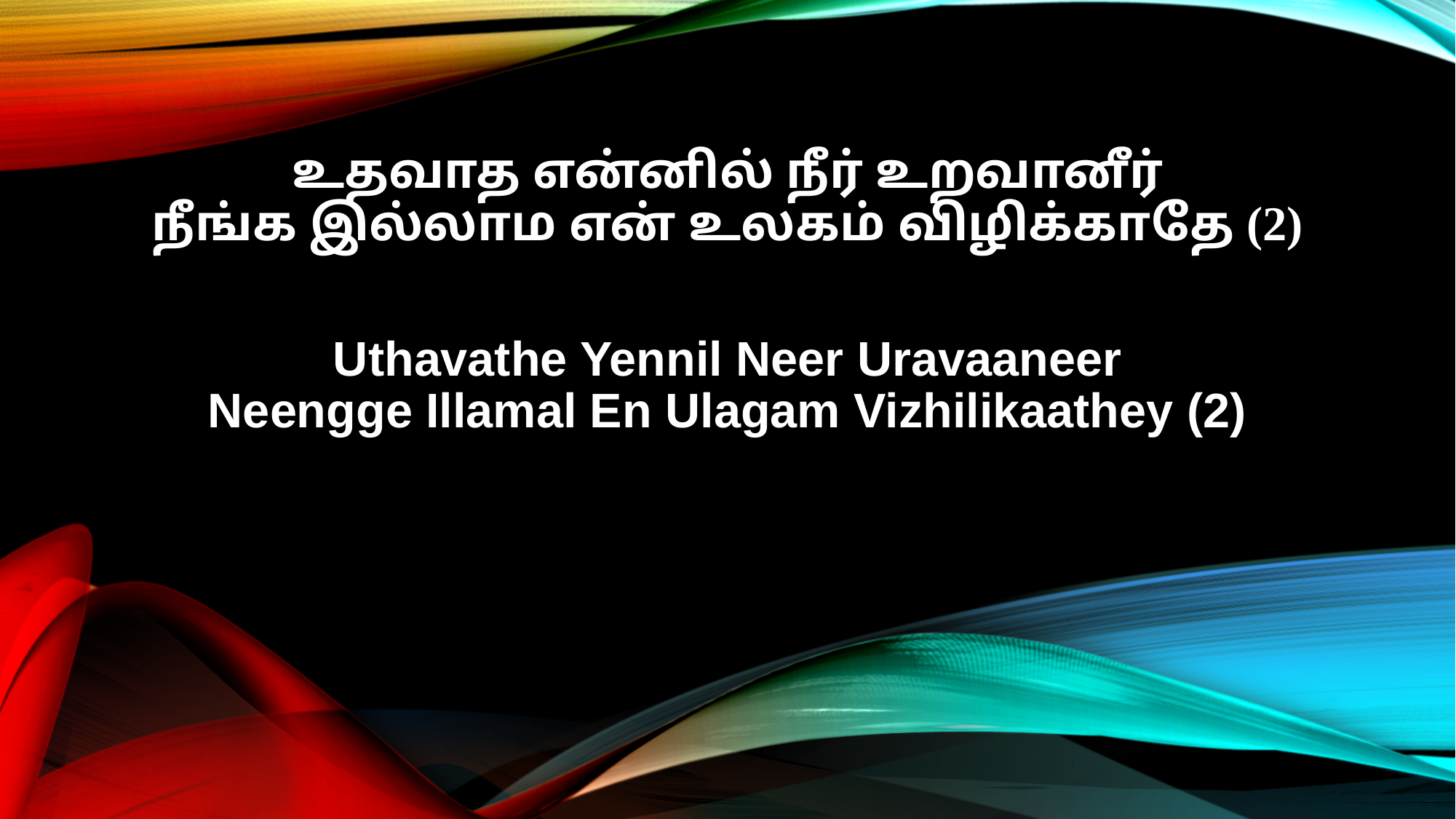

உதவாத என்னில் நீர் உறவானீர்
நீங்க இல்லாம என் உலகம் விழிக்காதே (2)

Uthavathe Yennil Neer Uravaaneer
Neengge Illamal En Ulagam Vizhilikaathey (2)